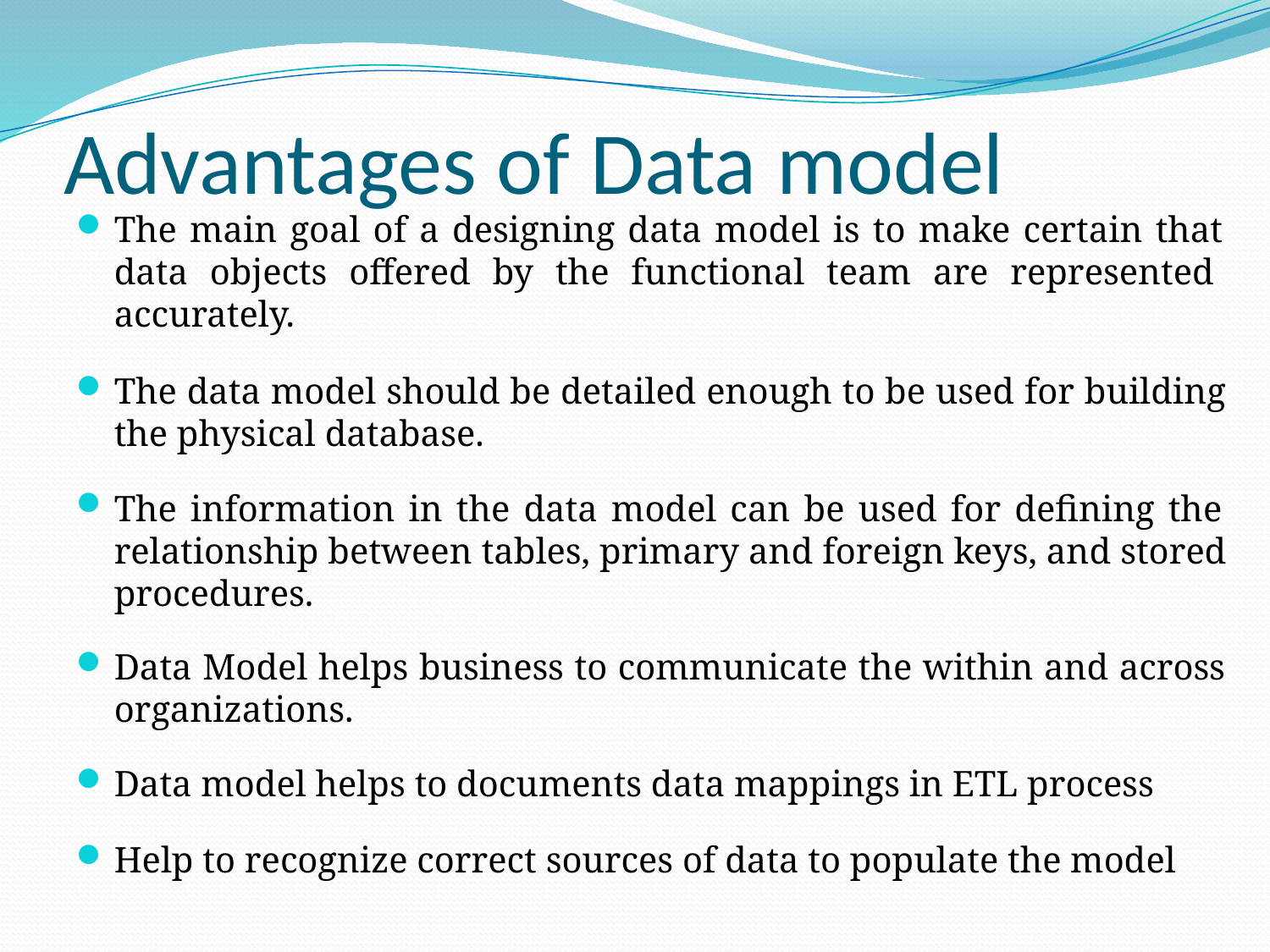

# Advantages of Data model
The main goal of a designing data model is to make certain that  data objects offered by the functional team are represented  accurately.

The data model should be detailed enough to be used for building  the physical database.

The information in the data model can be used for defining the  relationship between tables, primary and foreign keys, and stored  procedures.

Data Model helps business to communicate the within and across  organizations.

Data model helps to documents data mappings in ETL process

Help to recognize correct sources of data to populate the model